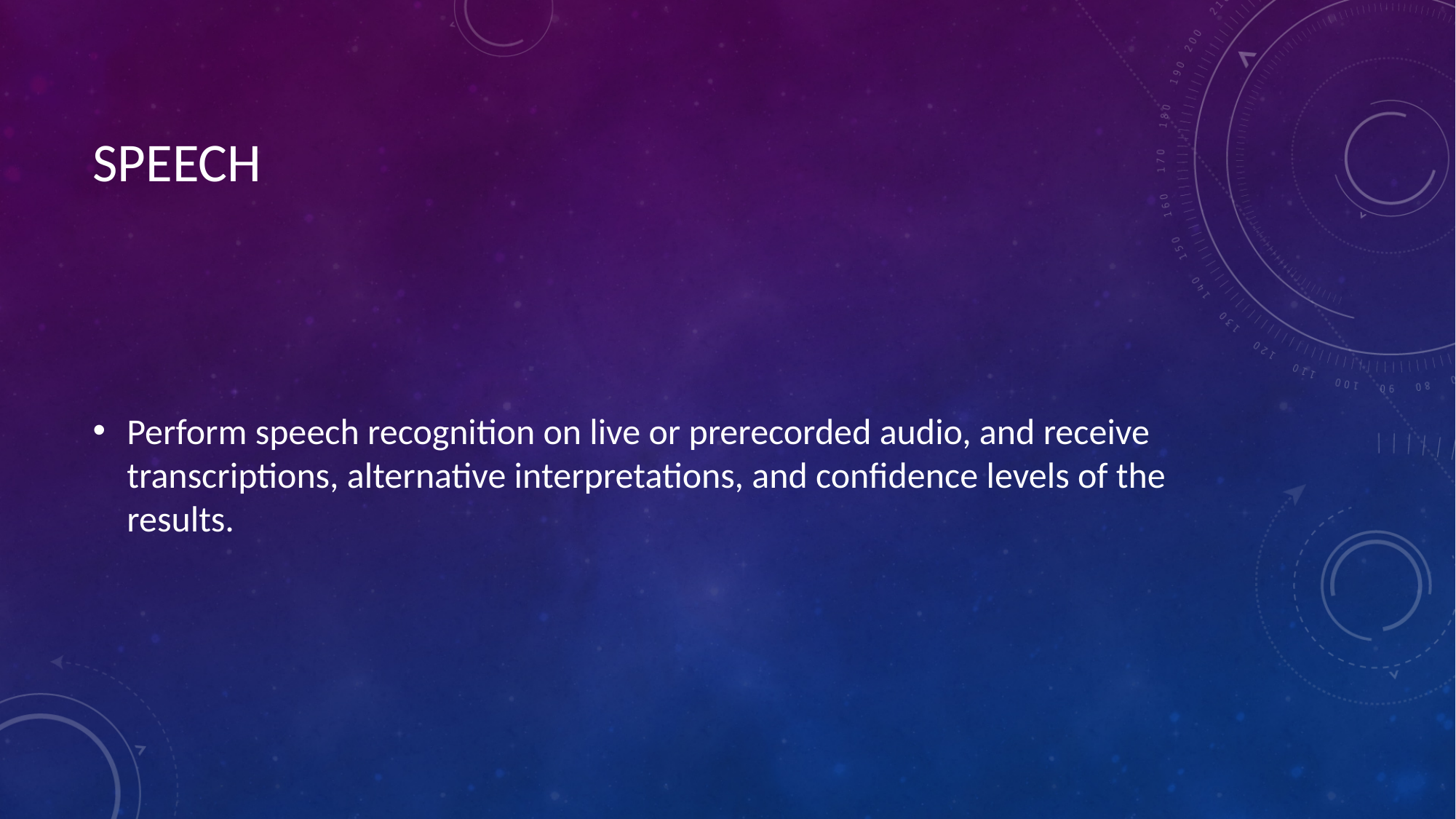

# Speech
Perform speech recognition on live or prerecorded audio, and receive transcriptions, alternative interpretations, and confidence levels of the results.